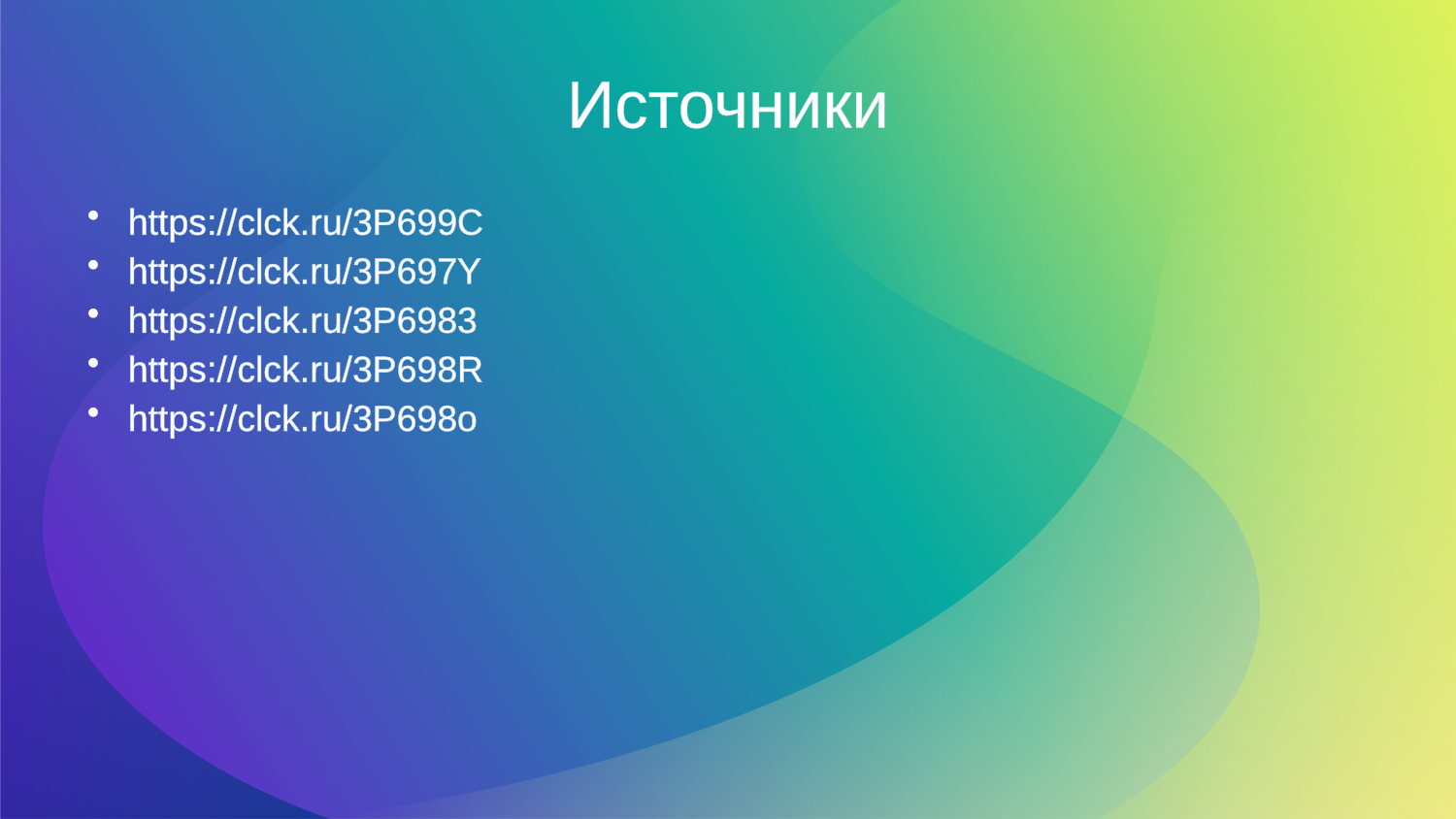

# Источники
https://clck.ru/3P699C
https://clck.ru/3P697Y
https://clck.ru/3P6983
https://clck.ru/3P698R
https://clck.ru/3P698o